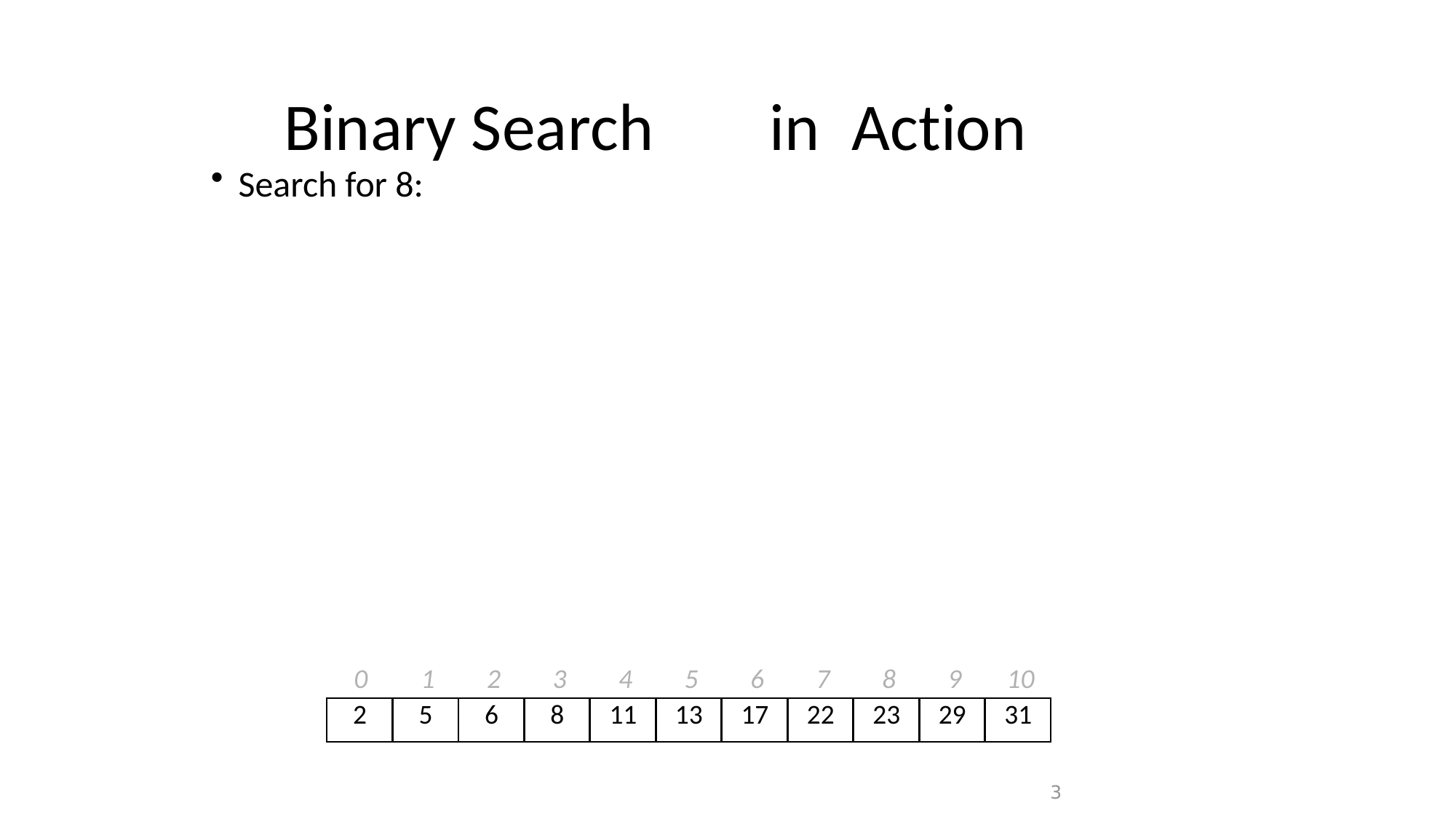

# Binary Search	in	Action
Search for 8:
0	1	2	3	4	5	6	7	8	9	10
| 2 | 5 | 6 | 8 | 11 | 13 | 17 | 22 | 23 | 29 | 31 |
| --- | --- | --- | --- | --- | --- | --- | --- | --- | --- | --- |
3